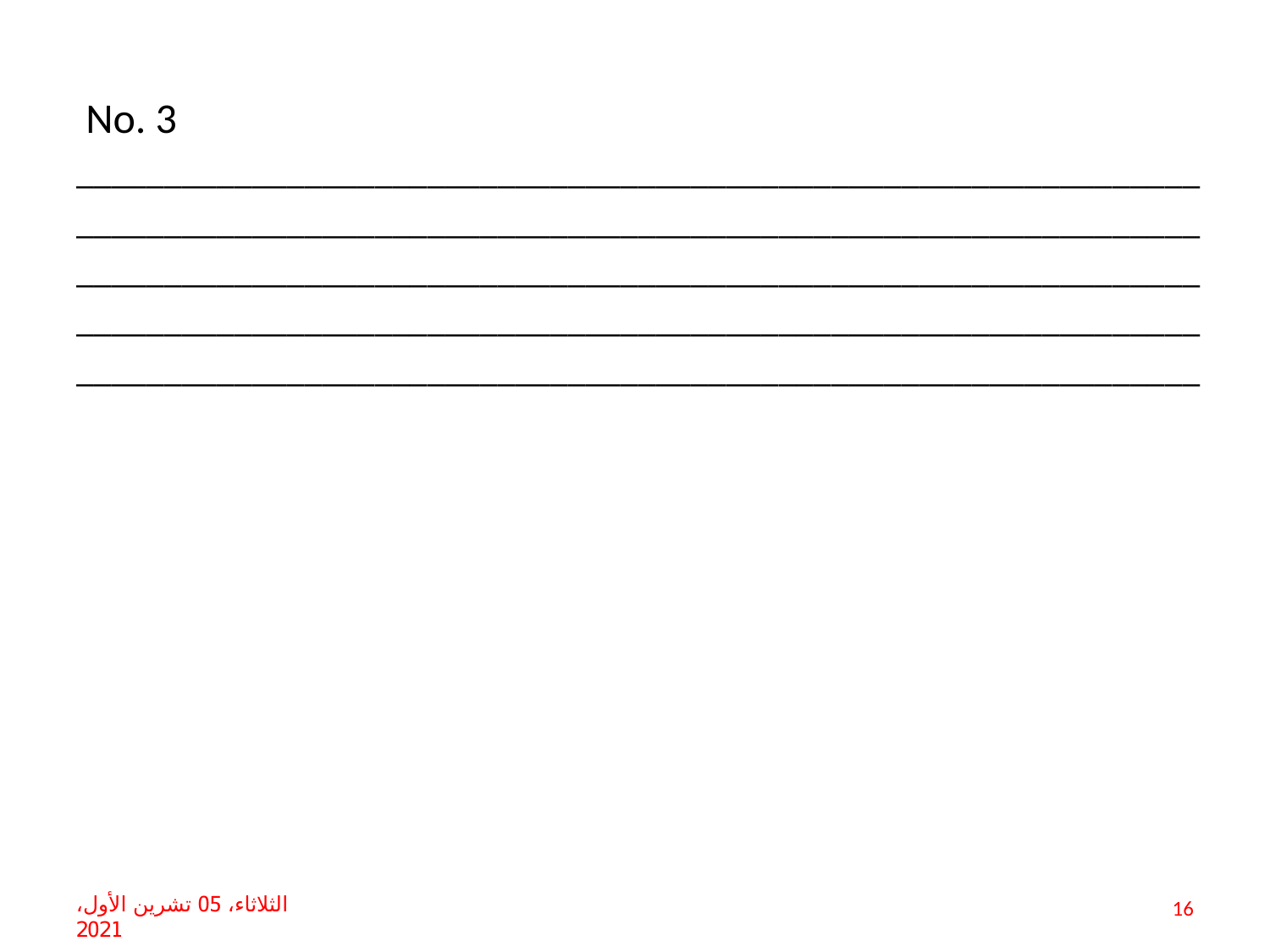

#
 No. 3
________________________________________________________________
________________________________________________________________
________________________________________________________________
________________________________________________________________
________________________________________________________________

16
الثلاثاء، 05 تشرين الأول، 2021